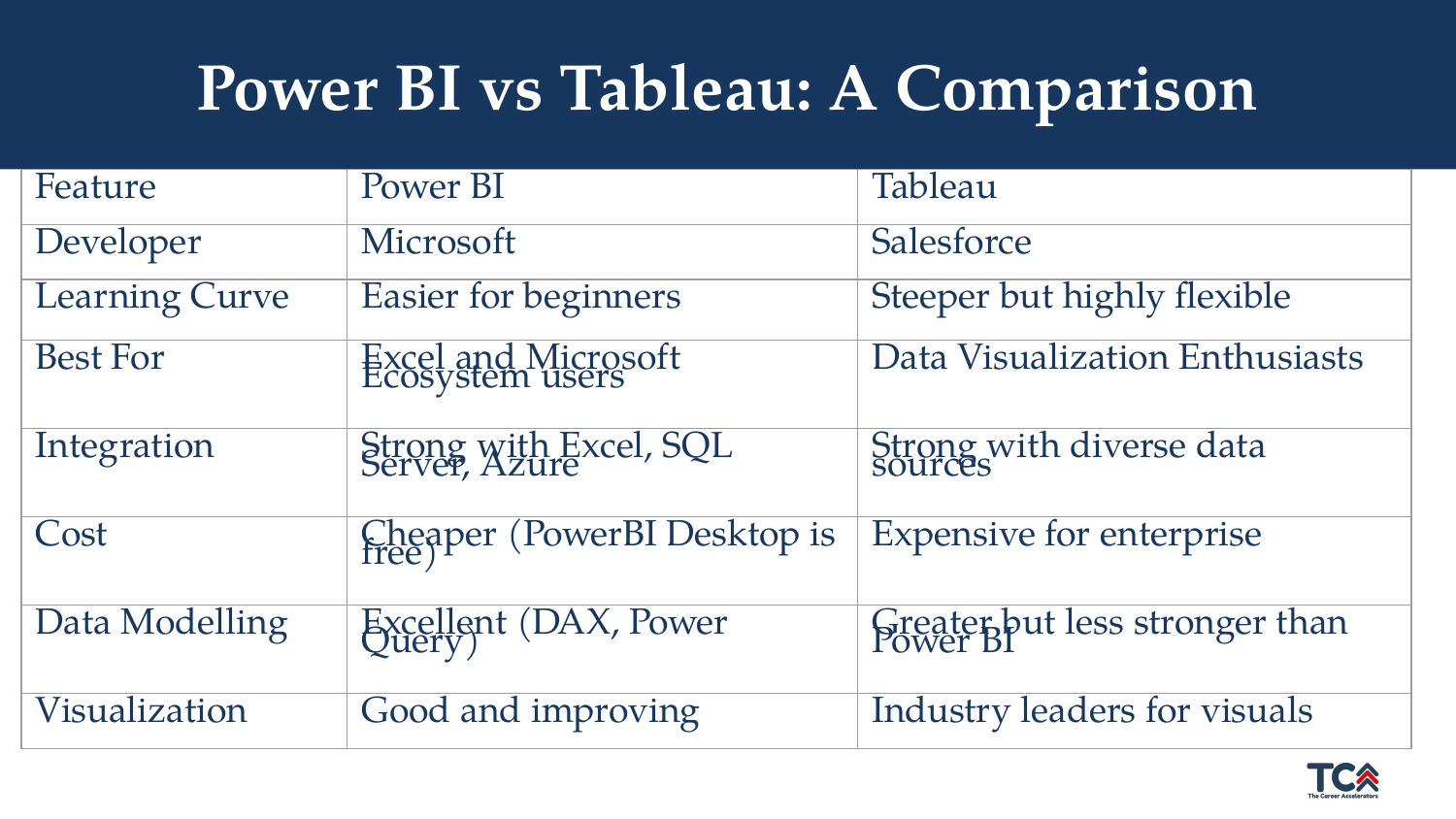

# Power BI vs Tableau: A Comparison
| Feature | Power BI | Tableau |
| --- | --- | --- |
| Developer | Microsoft | Salesforce |
| Learning Curve | Easier for beginners | Steeper but highly flexible |
| Best For | Excel and Microsoft Ecosystem users | Data Visualization Enthusiasts |
| Integration | Strong with Excel, SQL Server, Azure | Strong with diverse data sources |
| Cost | Cheaper (PowerBI Desktop is free) | Expensive for enterprise |
| Data Modelling | Excellent (DAX, Power Query) | Greater but less stronger than Power BI |
| Visualization | Good and improving | Industry leaders for visuals |